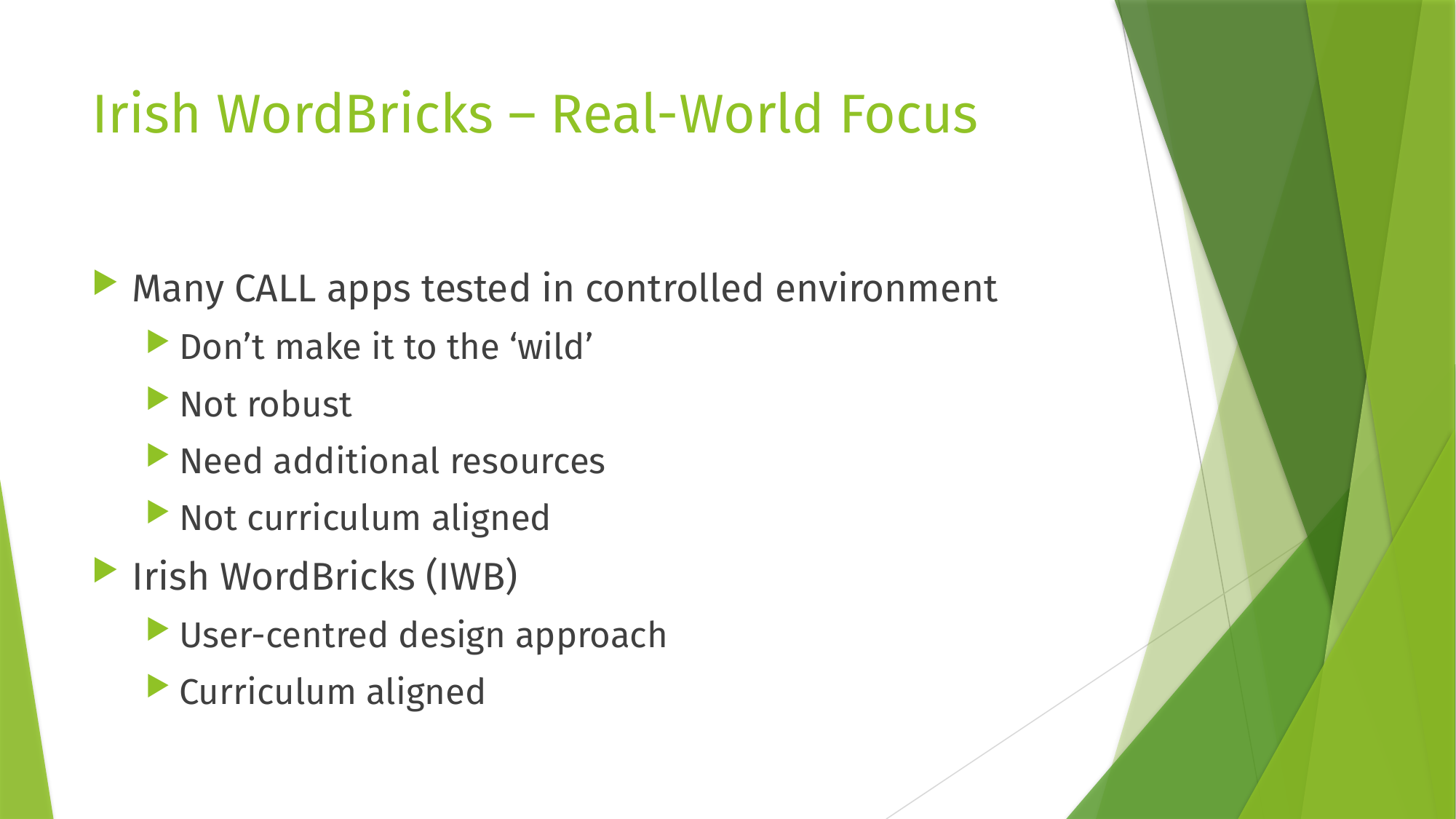

# Irish WordBricks – Real-World Focus
Many CALL apps tested in controlled environment
Don’t make it to the ‘wild’
Not robust
Need additional resources
Not curriculum aligned
Irish WordBricks (IWB)
User-centred design approach
Curriculum aligned